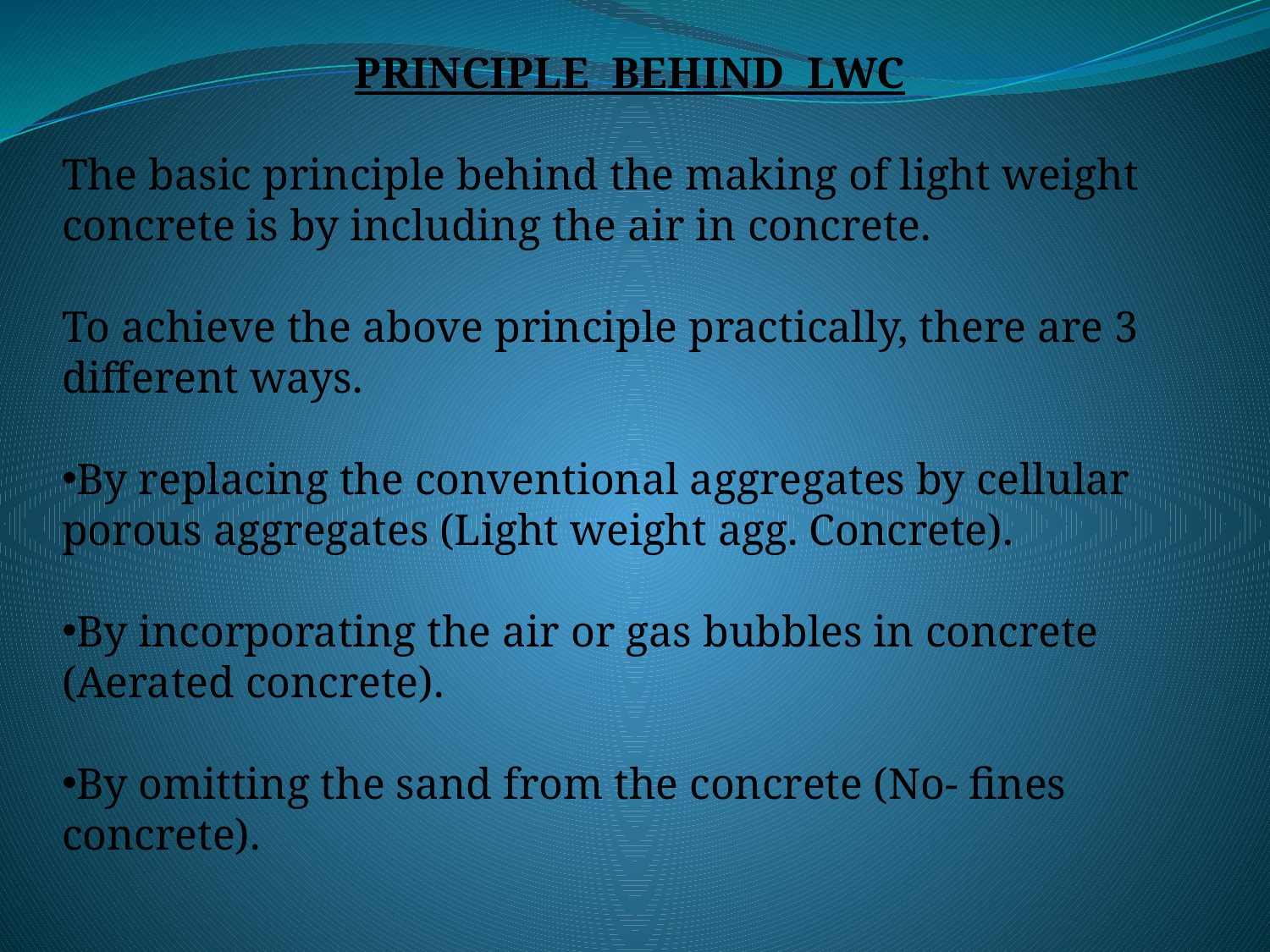

PRINCIPLE  BEHIND  LWC

The basic principle behind the making of light weight concrete is by including the air in concrete.

To achieve the above principle practically, there are 3 different ways.

By replacing the conventional aggregates by cellular porous aggregates (Light weight agg. Concrete).

By incorporating the air or gas bubbles in concrete (Aerated concrete).

By omitting the sand from the concrete (No- fines concrete).